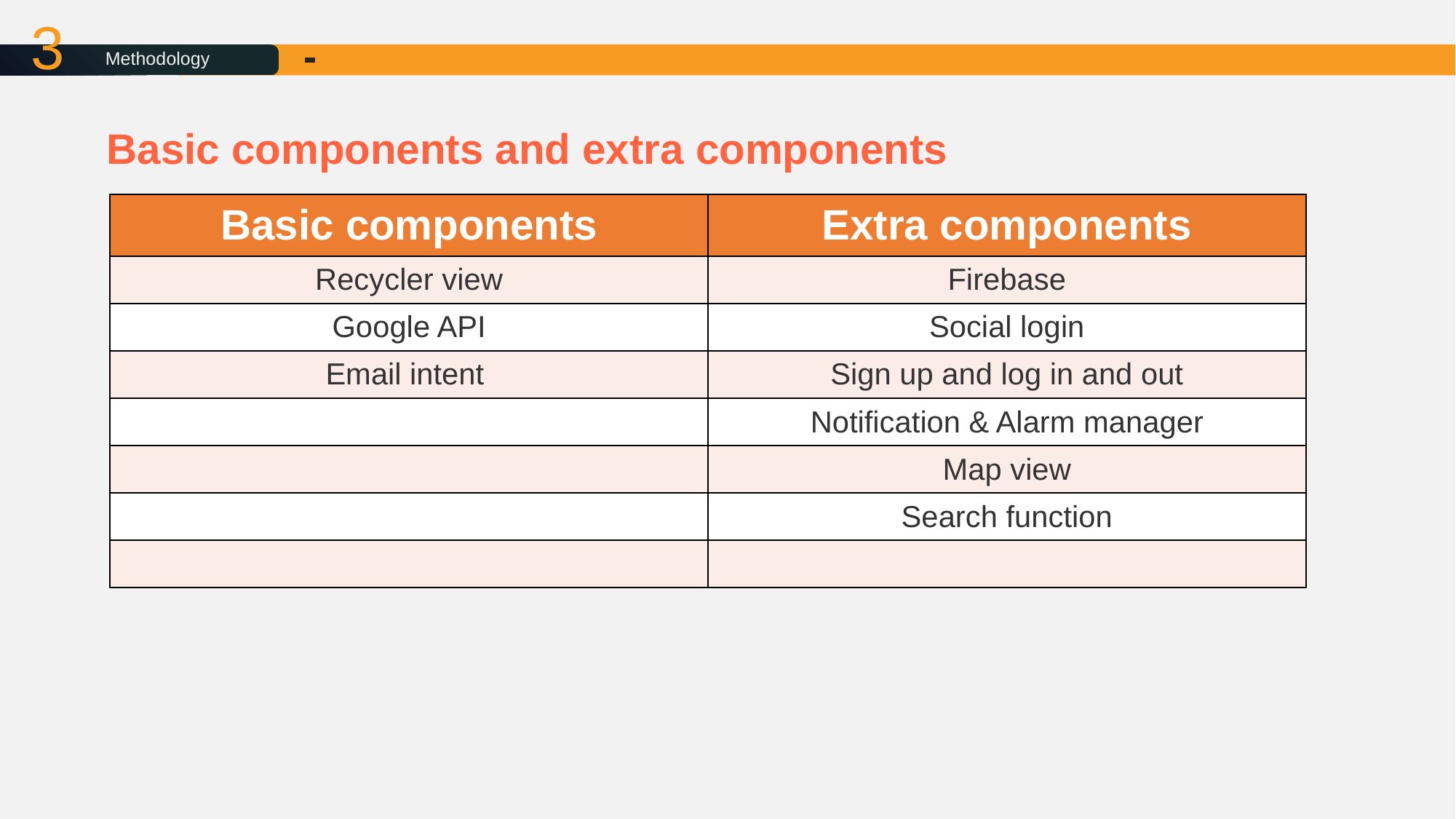

3
Methodology

Basic components and extra components
| Basic components | Extra components |
| --- | --- |
| Recycler view | Firebase |
| Google API | Social login |
| Email intent | Sign up and log in and out |
|  | Notification & Alarm manager |
|  | Map view |
|  | Search function |
|  |  |